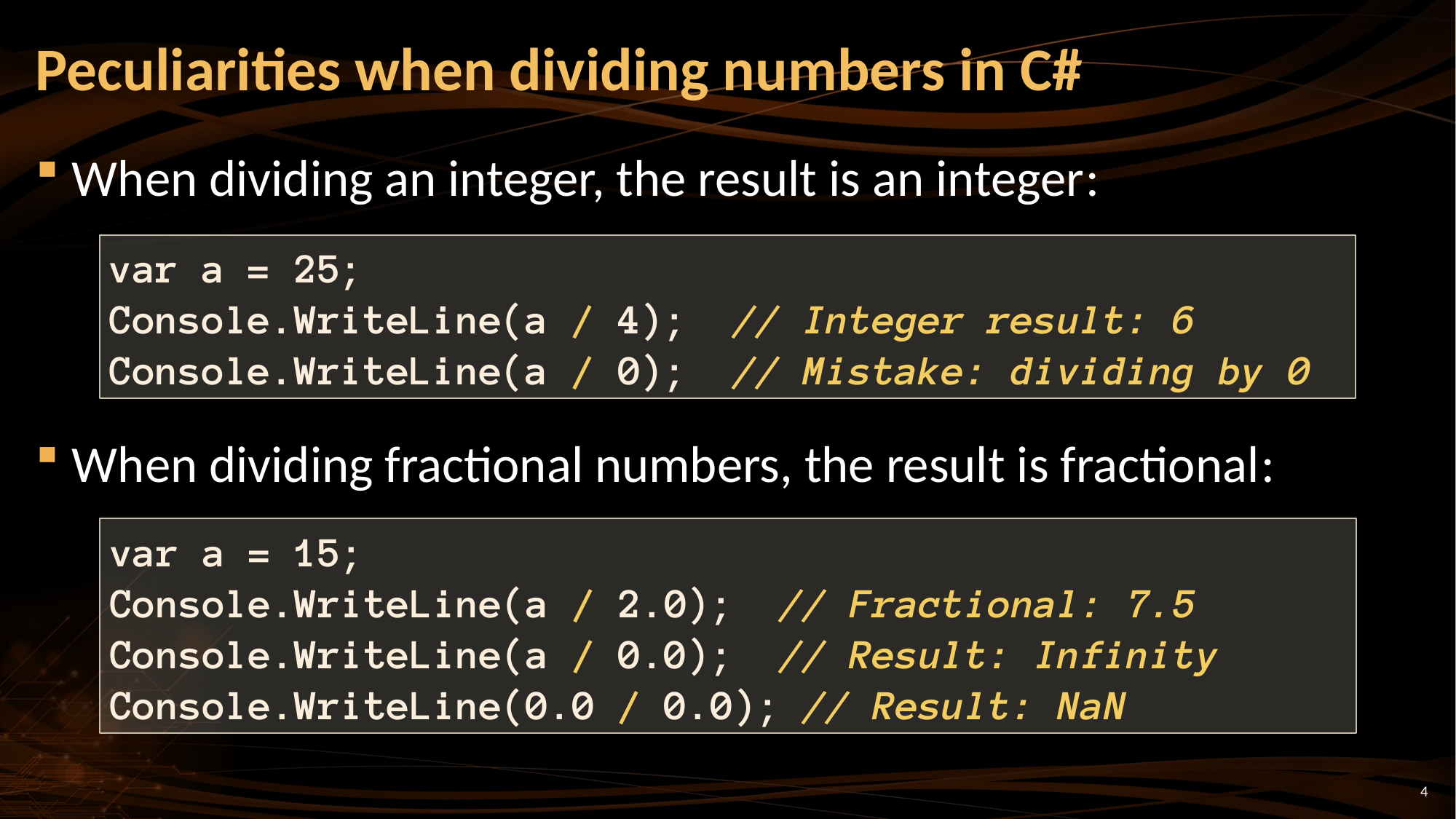

# Peculiarities when dividing numbers in C#
When dividing an integer, the result is an integer:

When dividing fractional numbers, the result is fractional:
var a = 25;
Console.WriteLine(a / 4);  // Integer result: 6
Console.WriteLine(a / 0);  // Mistake: dividing by 0
var a = 15;
Console.WriteLine(a / 2.0);  // Fractional: 7.5
Console.WriteLine(a / 0.0);  // Result: Infinity
Console.WriteLine(0.0 / 0.0); // Result: NaN
4